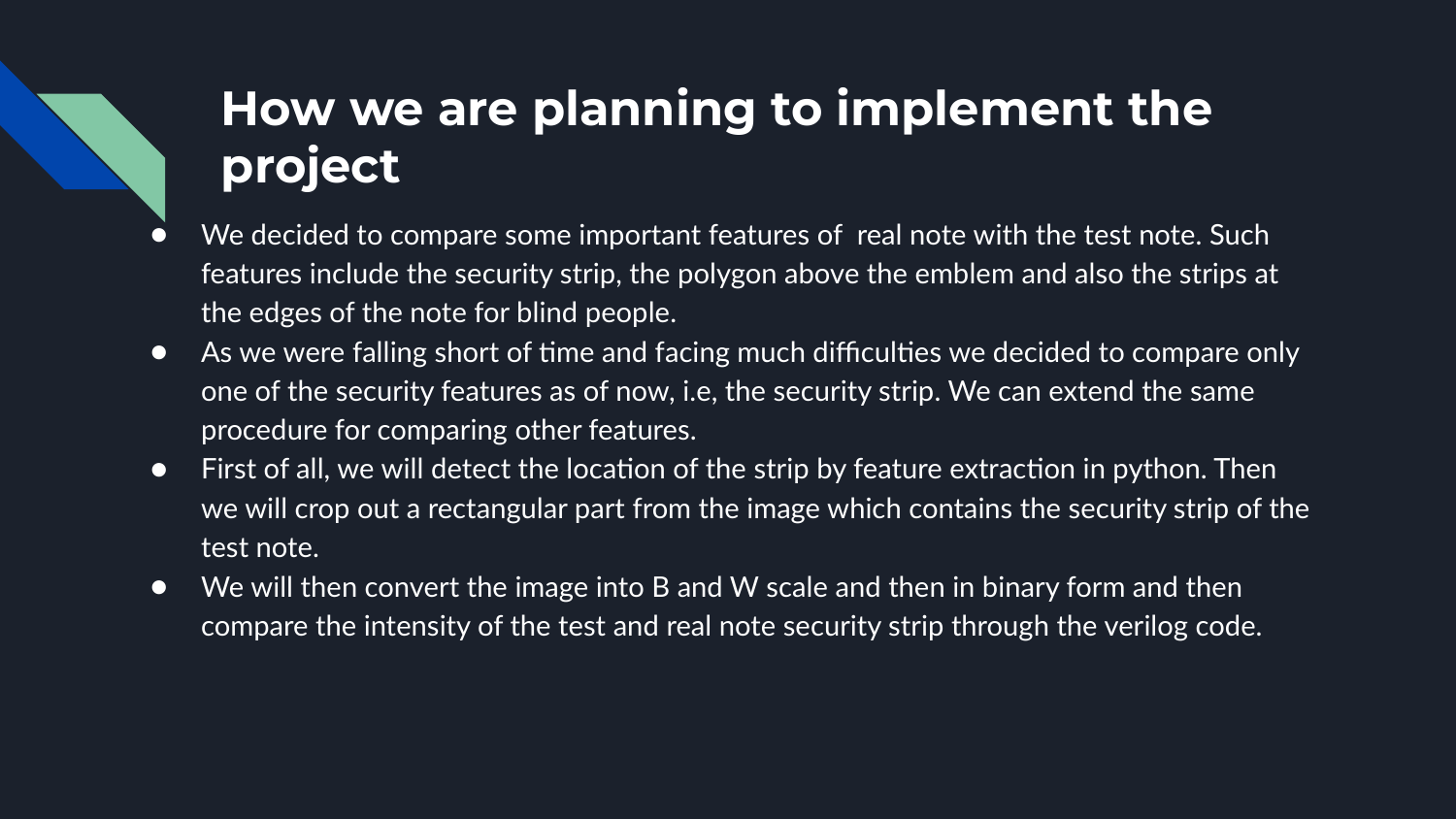

# How we are planning to implement the project
We decided to compare some important features of  real note with the test note. Such features include the security strip, the polygon above the emblem and also the strips at the edges of the note for blind people.
As we were falling short of time and facing much difficulties we decided to compare only one of the security features as of now, i.e, the security strip. We can extend the same procedure for comparing other features.
First of all, we will detect the location of the strip by feature extraction in python. Then we will crop out a rectangular part from the image which contains the security strip of the test note.
We will then convert the image into B and W scale and then in binary form and then compare the intensity of the test and real note security strip through the verilog code.